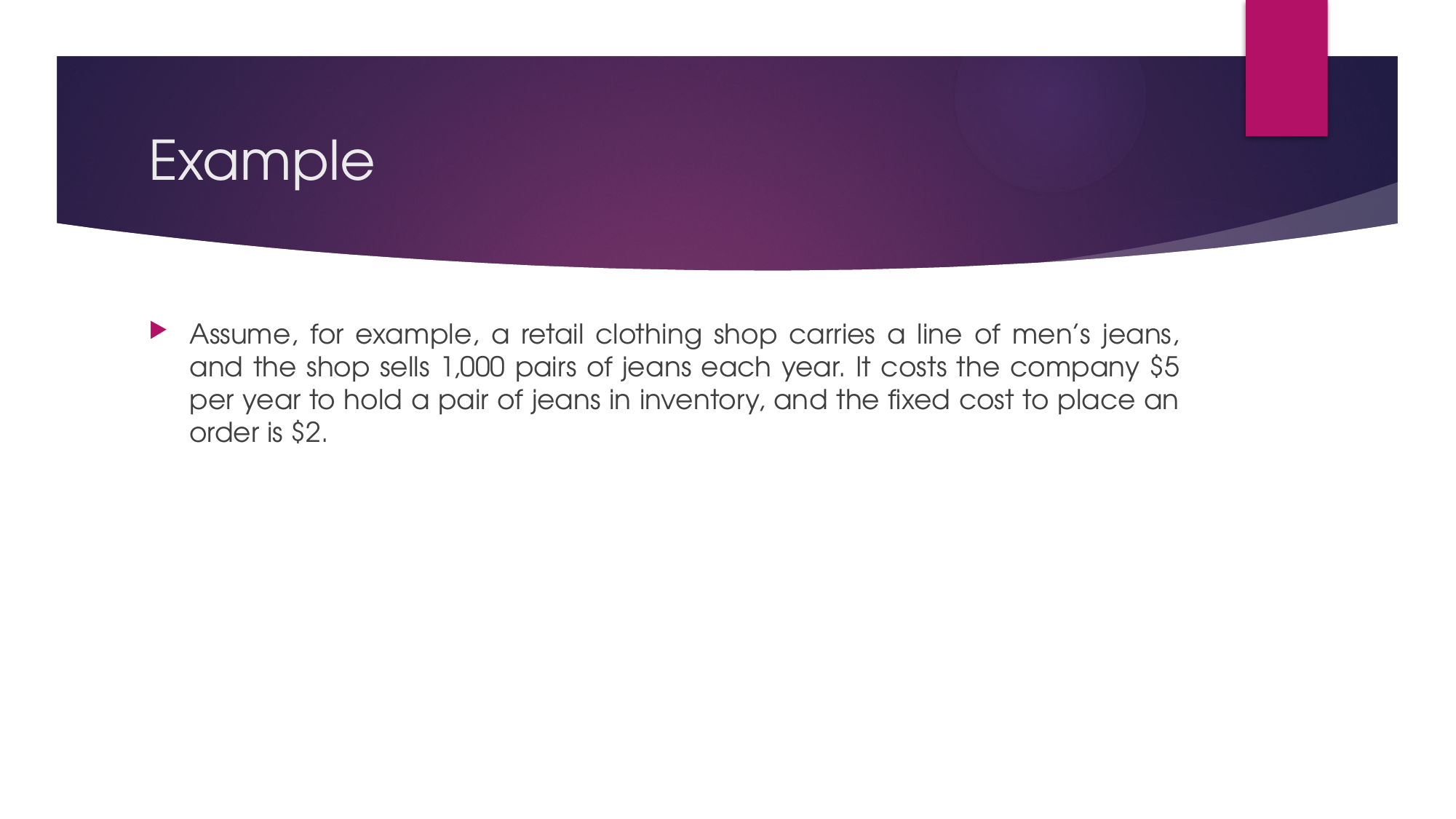

# Example
Assume, for example, a retail clothing shop carries a line of men’s jeans, and the shop sells 1,000 pairs of jeans each year. It costs the company $5 per year to hold a pair of jeans in inventory, and the fixed cost to place an order is $2.